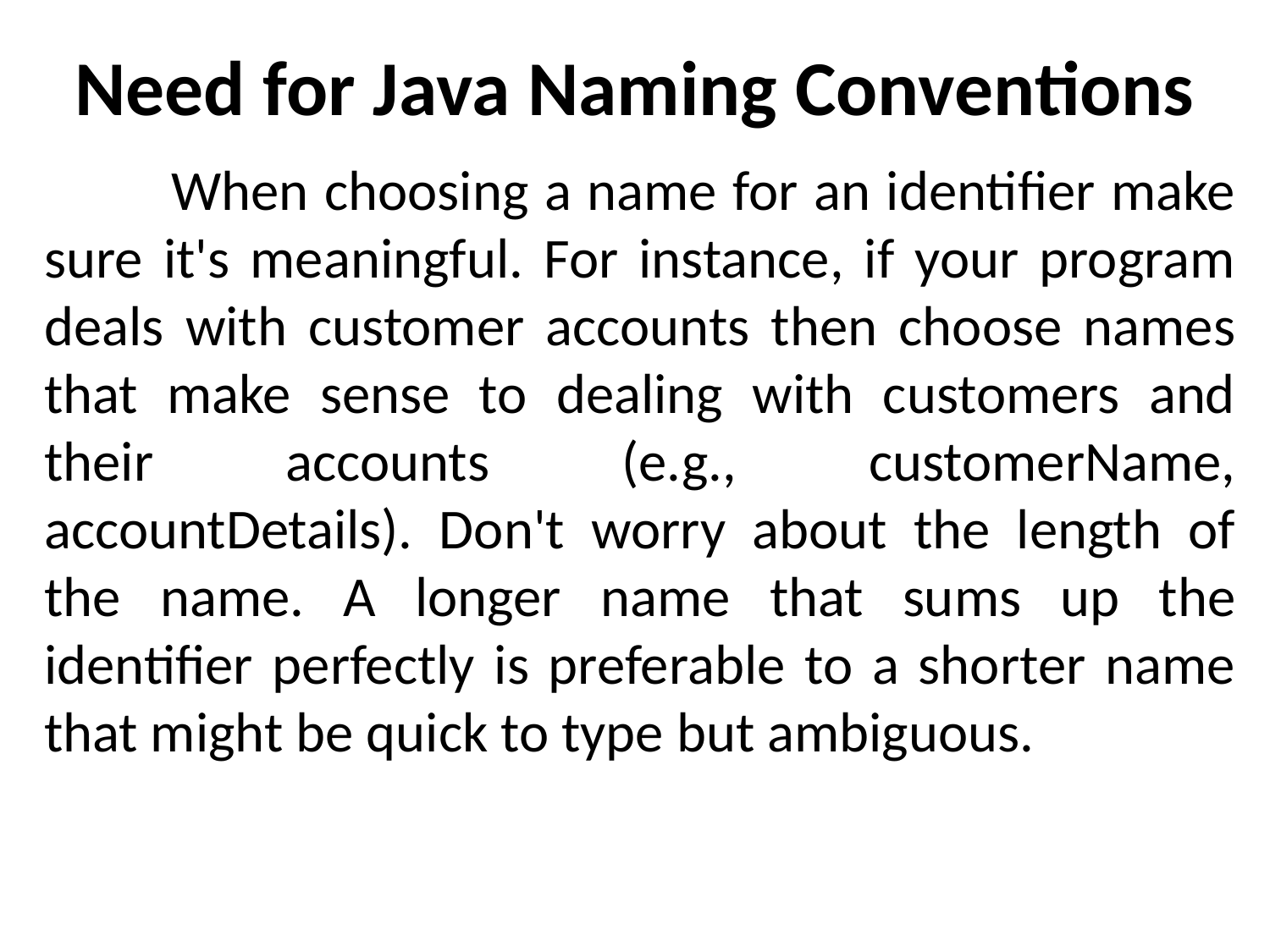

# Need for Java Naming Conventions
	When choosing a name for an identifier make sure it's meaningful. For instance, if your program deals with customer accounts then choose names that make sense to dealing with customers and their accounts (e.g., customerName, accountDetails). Don't worry about the length of the name. A longer name that sums up the identifier perfectly is preferable to a shorter name that might be quick to type but ambiguous.